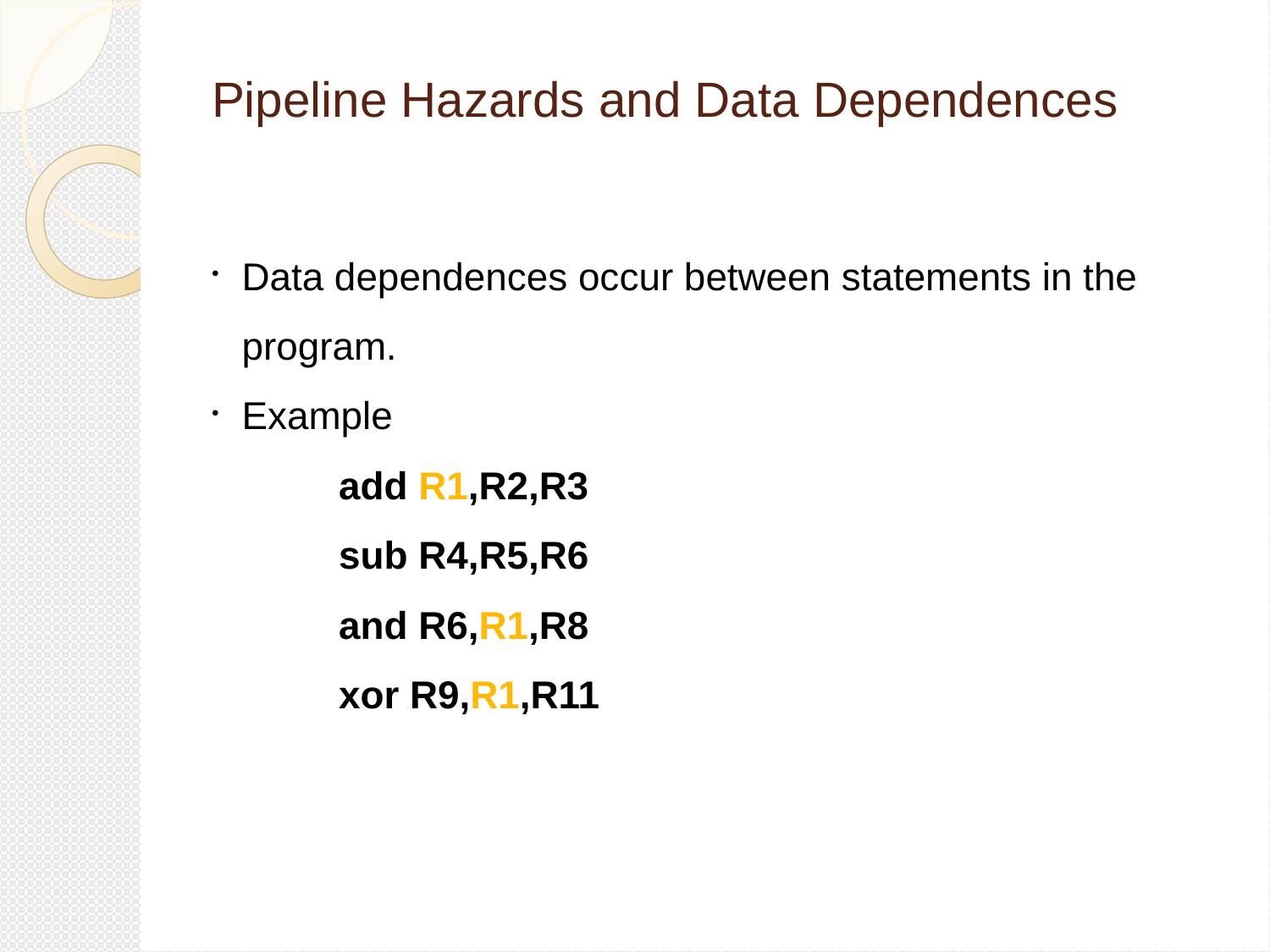

Pipeline Hazards and Data Dependences
Data dependences occur between statements in the program.
Example
	add R1,R2,R3
	sub R4,R5,R6
	and R6,R1,R8
	xor R9,R1,R11